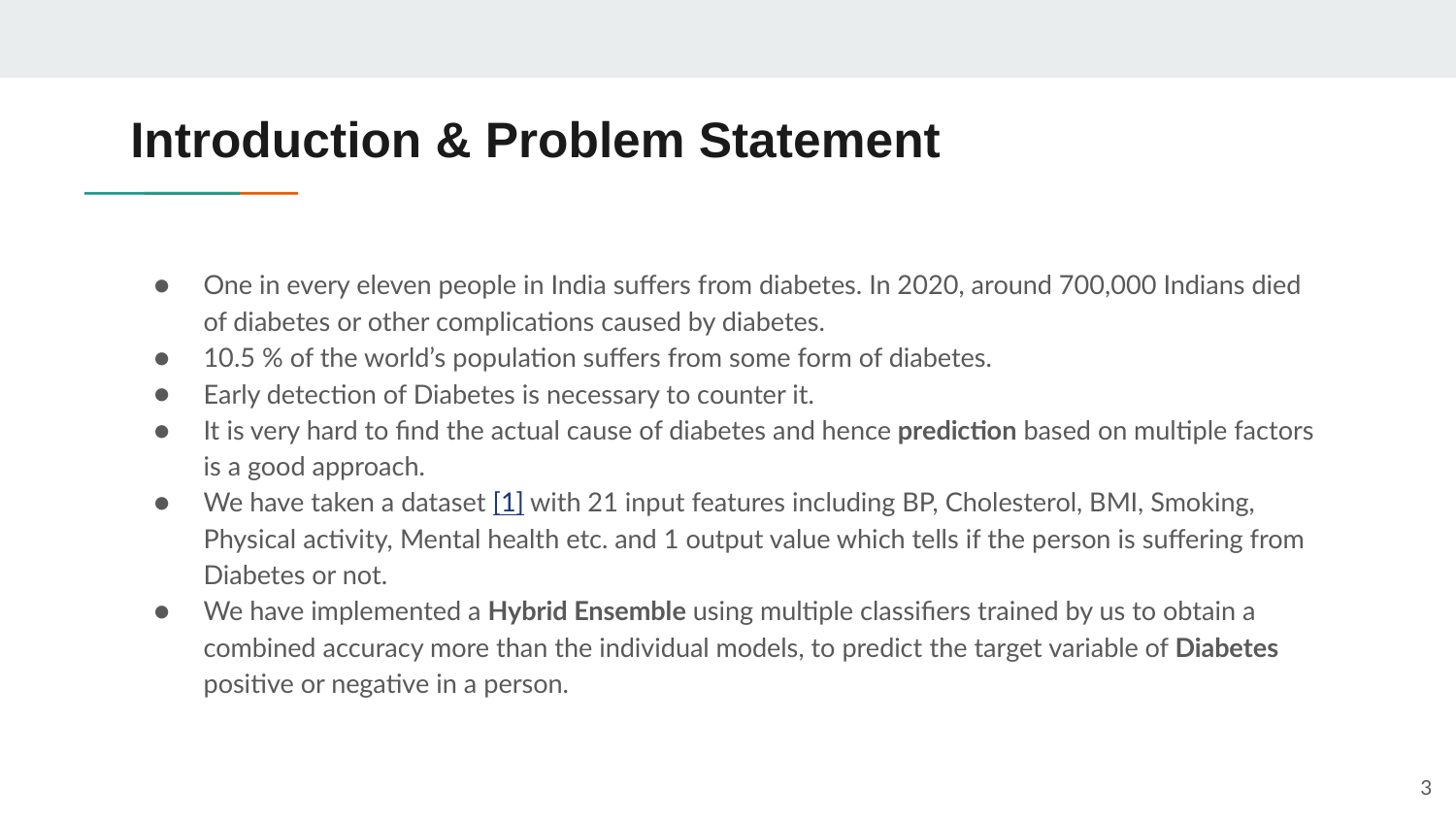

# Introduction & Problem Statement
One in every eleven people in India suffers from diabetes. In 2020, around 700,000 Indians died of diabetes or other complications caused by diabetes.
10.5 % of the world’s population suffers from some form of diabetes.
Early detection of Diabetes is necessary to counter it.
It is very hard to find the actual cause of diabetes and hence prediction based on multiple factors is a good approach.
We have taken a dataset [1] with 21 input features including BP, Cholesterol, BMI, Smoking, Physical activity, Mental health etc. and 1 output value which tells if the person is suffering from Diabetes or not.
We have implemented a Hybrid Ensemble using multiple classifiers trained by us to obtain a combined accuracy more than the individual models, to predict the target variable of Diabetes positive or negative in a person.
3